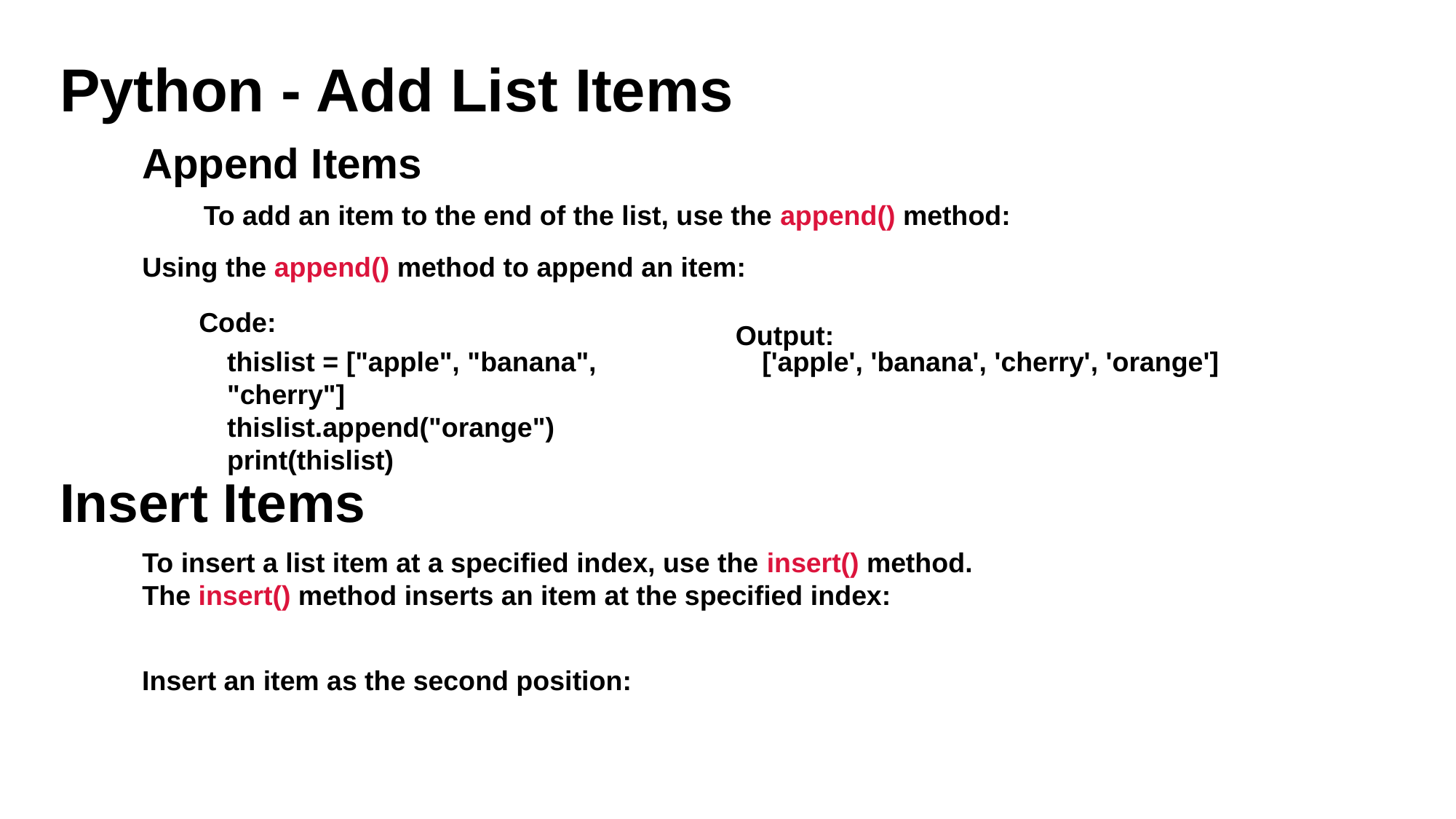

Python - Add List Items
Append Items
To add an item to the end of the list, use the append() method:
Using the append() method to append an item:
Code:
Output:
thislist = ["apple", "banana", "cherry"]
thislist.append("orange")
print(thislist)
['apple', 'banana', 'cherry', 'orange']
Insert Items
To insert a list item at a specified index, use the insert() method.
The insert() method inserts an item at the specified index:
Insert an item as the second position: